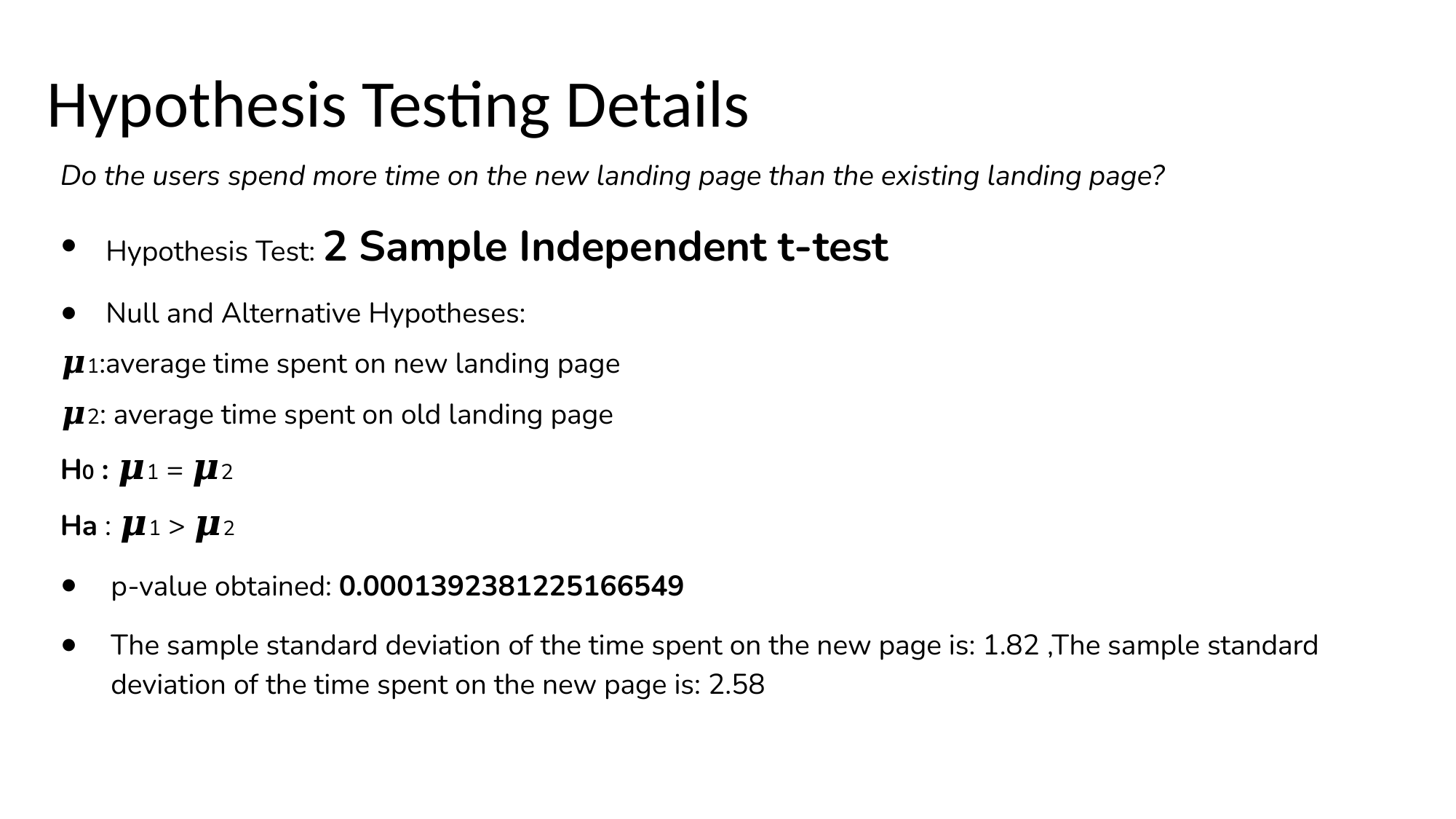

# Hypothesis Testing Details
Do the users spend more time on the new landing page than the existing landing page?
Hypothesis Test: 2 Sample Independent t-test
Null and Alternative Hypotheses:
𝝁1:average time spent on new landing page
𝝁2: average time spent on old landing page
H0 : 𝝁1 = 𝝁2
Ha : 𝝁1 > 𝝁2
p-value obtained: 0.0001392381225166549
The sample standard deviation of the time spent on the new page is: 1.82 ,The sample standard deviation of the time spent on the new page is: 2.58